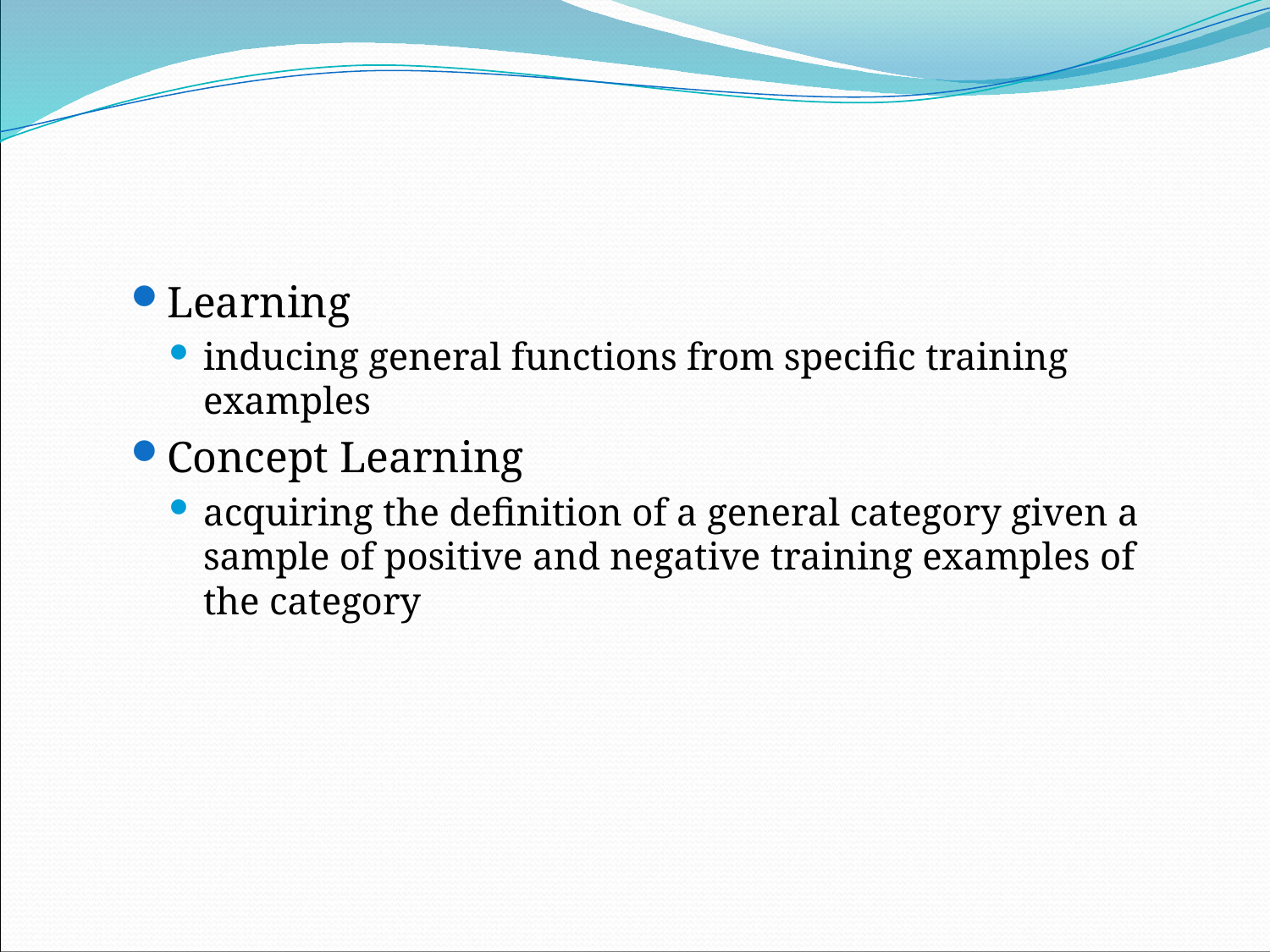

#
Learning
inducing general functions from specific training examples
Concept Learning
acquiring the definition of a general category given a sample of positive and negative training examples of the category